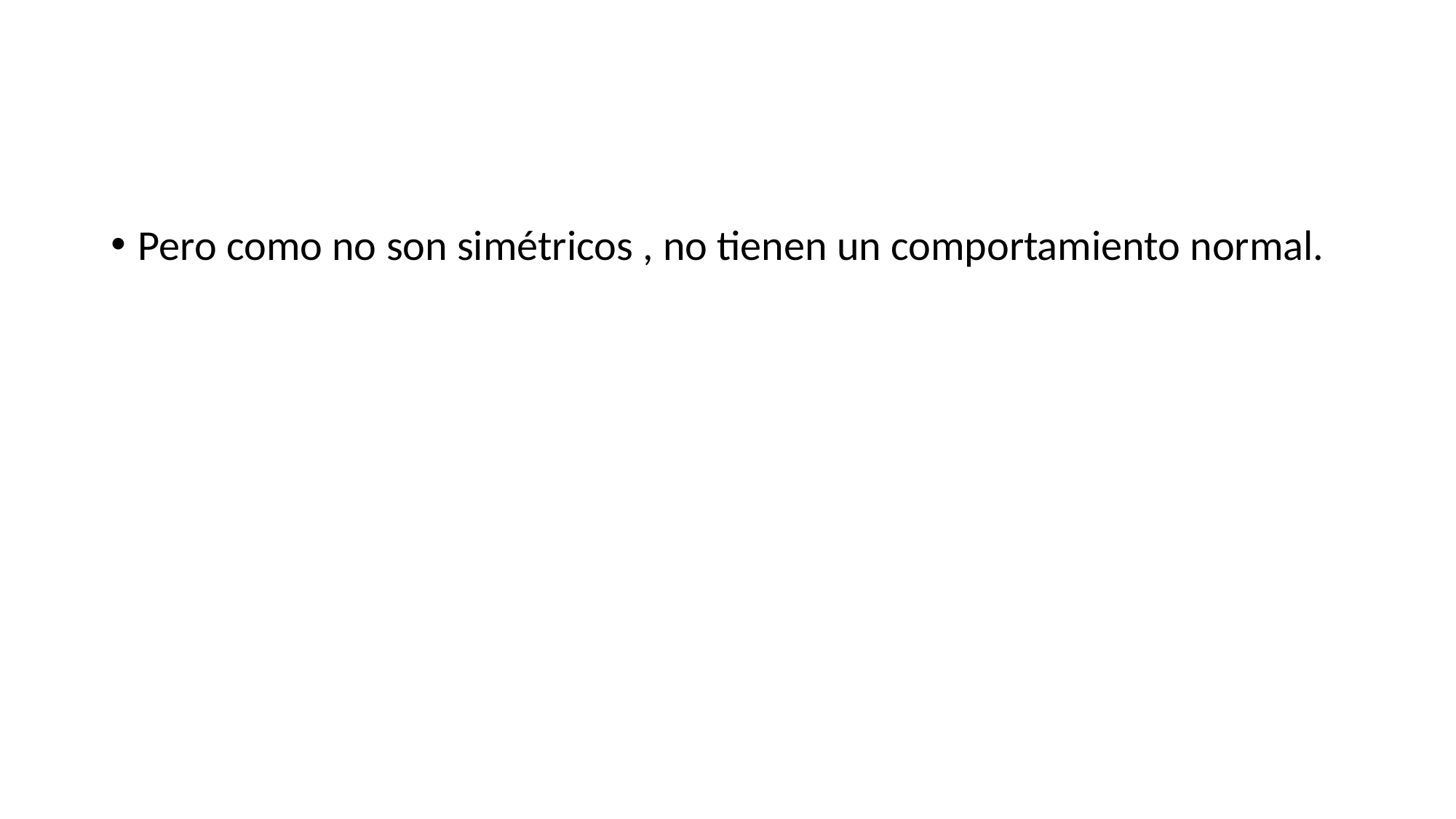

#
Pero como no son simétricos , no tienen un comportamiento normal.